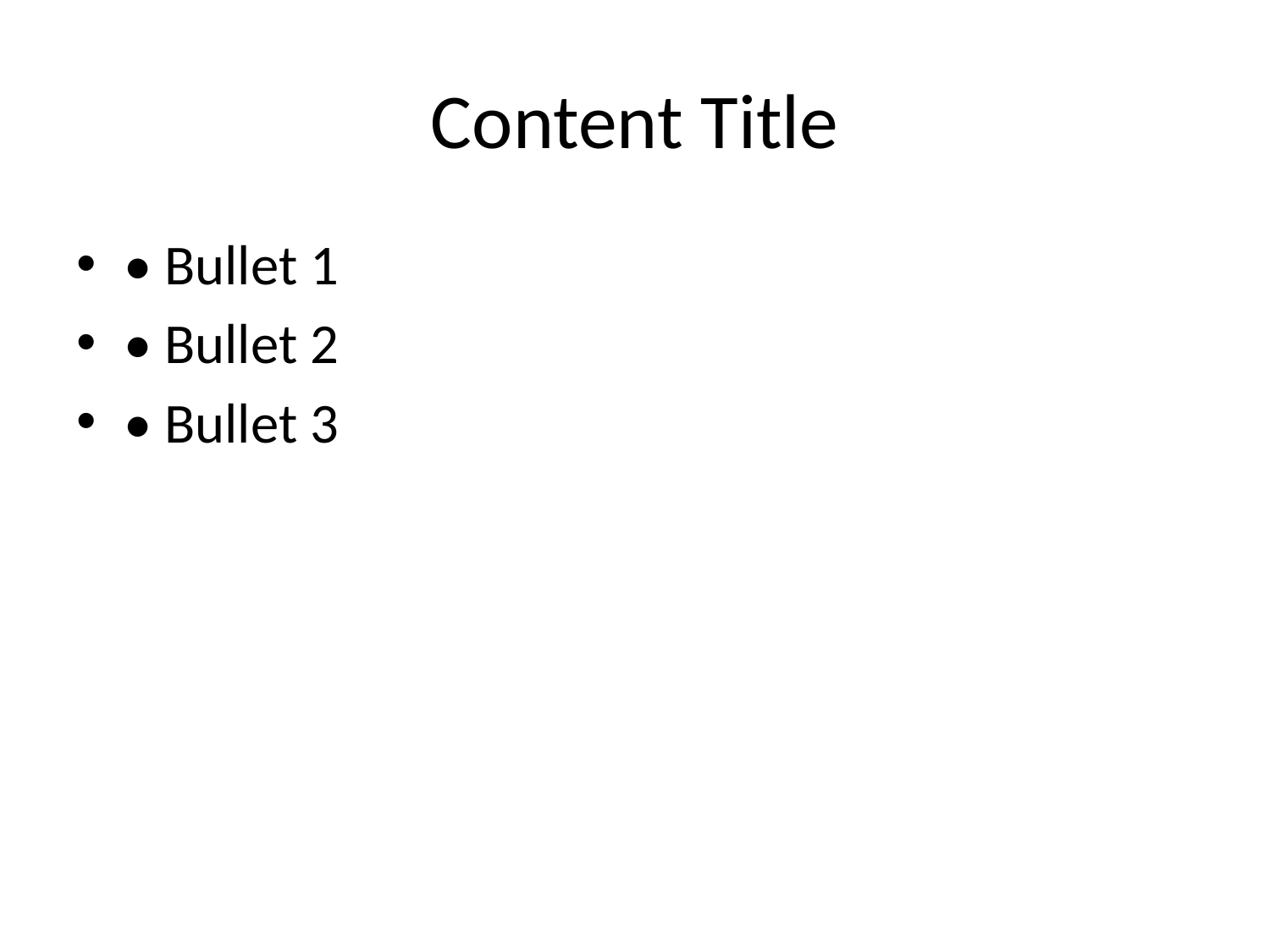

# Content Title
• Bullet 1
• Bullet 2
• Bullet 3